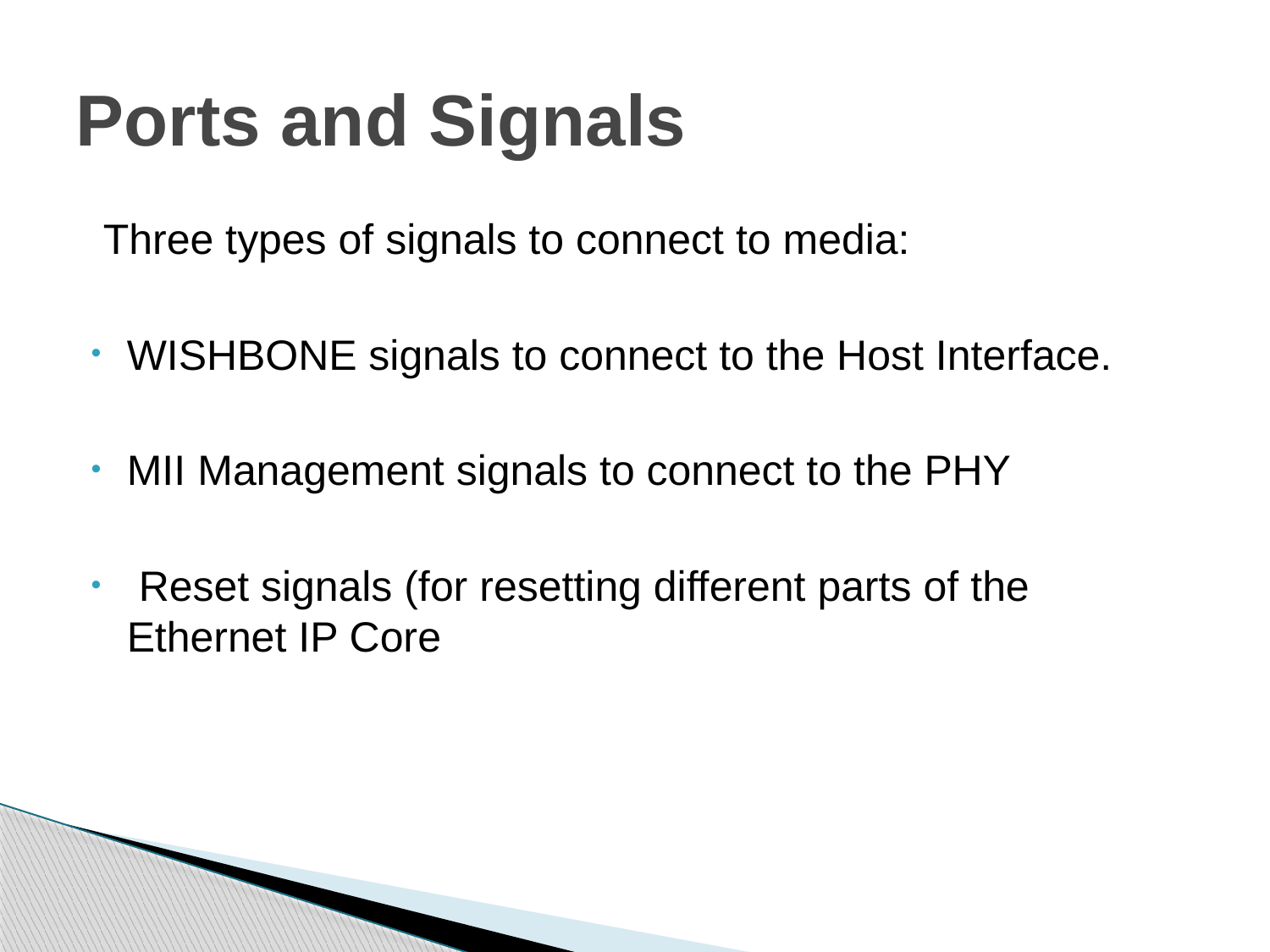

# Ports and Signals
 Three types of signals to connect to media:

WISHBONE signals to connect to the Host Interface.

MII Management signals to connect to the PHY

 Reset signals (for resetting different parts of the Ethernet IP Core